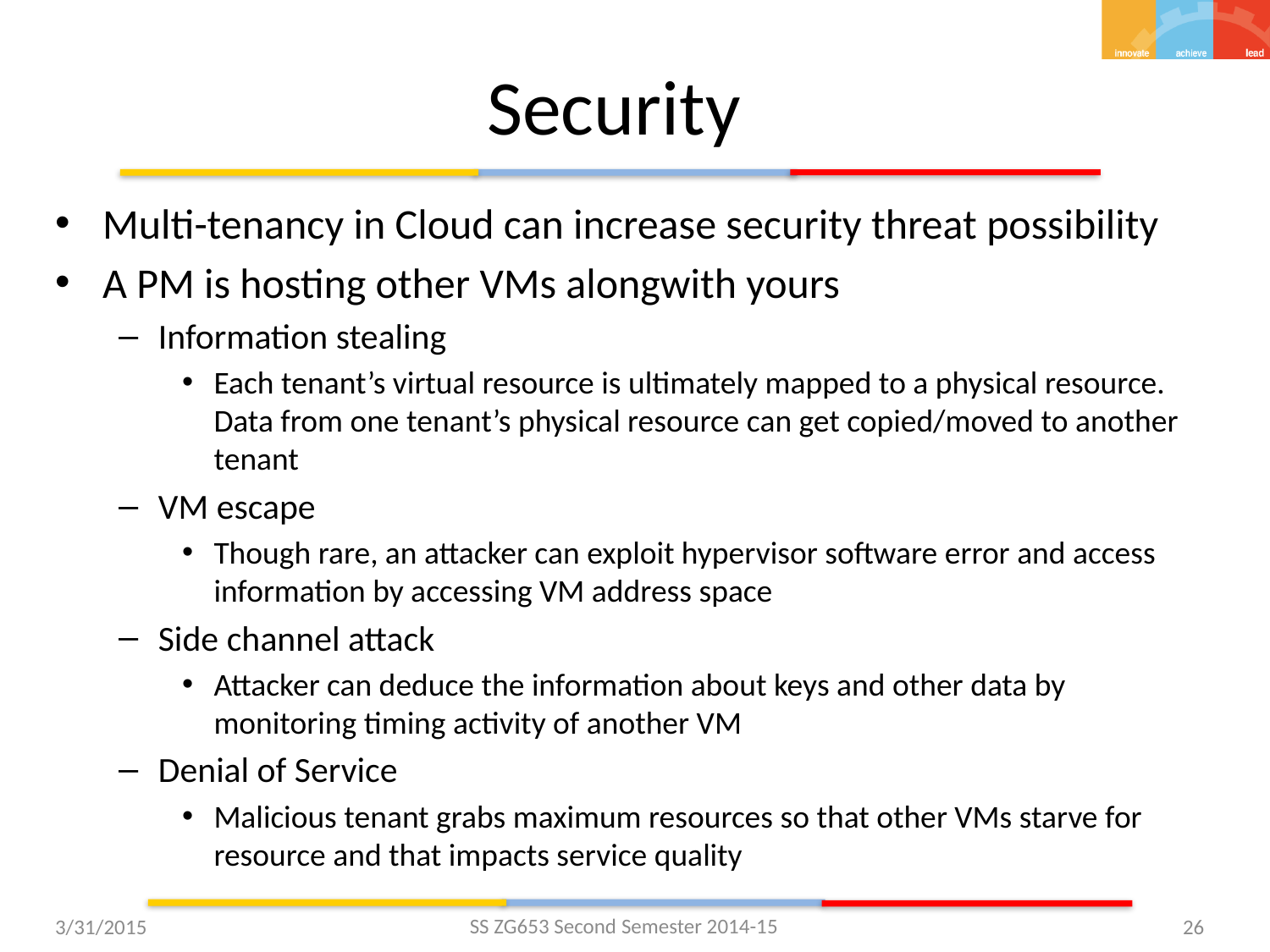

# Security
Multi-tenancy in Cloud can increase security threat possibility
A PM is hosting other VMs alongwith yours
Information stealing
Each tenant’s virtual resource is ultimately mapped to a physical resource. Data from one tenant’s physical resource can get copied/moved to another tenant
VM escape
Though rare, an attacker can exploit hypervisor software error and access information by accessing VM address space
Side channel attack
Attacker can deduce the information about keys and other data by monitoring timing activity of another VM
Denial of Service
Malicious tenant grabs maximum resources so that other VMs starve for resource and that impacts service quality
SS ZG653 Second Semester 2014-15
3/31/2015
26